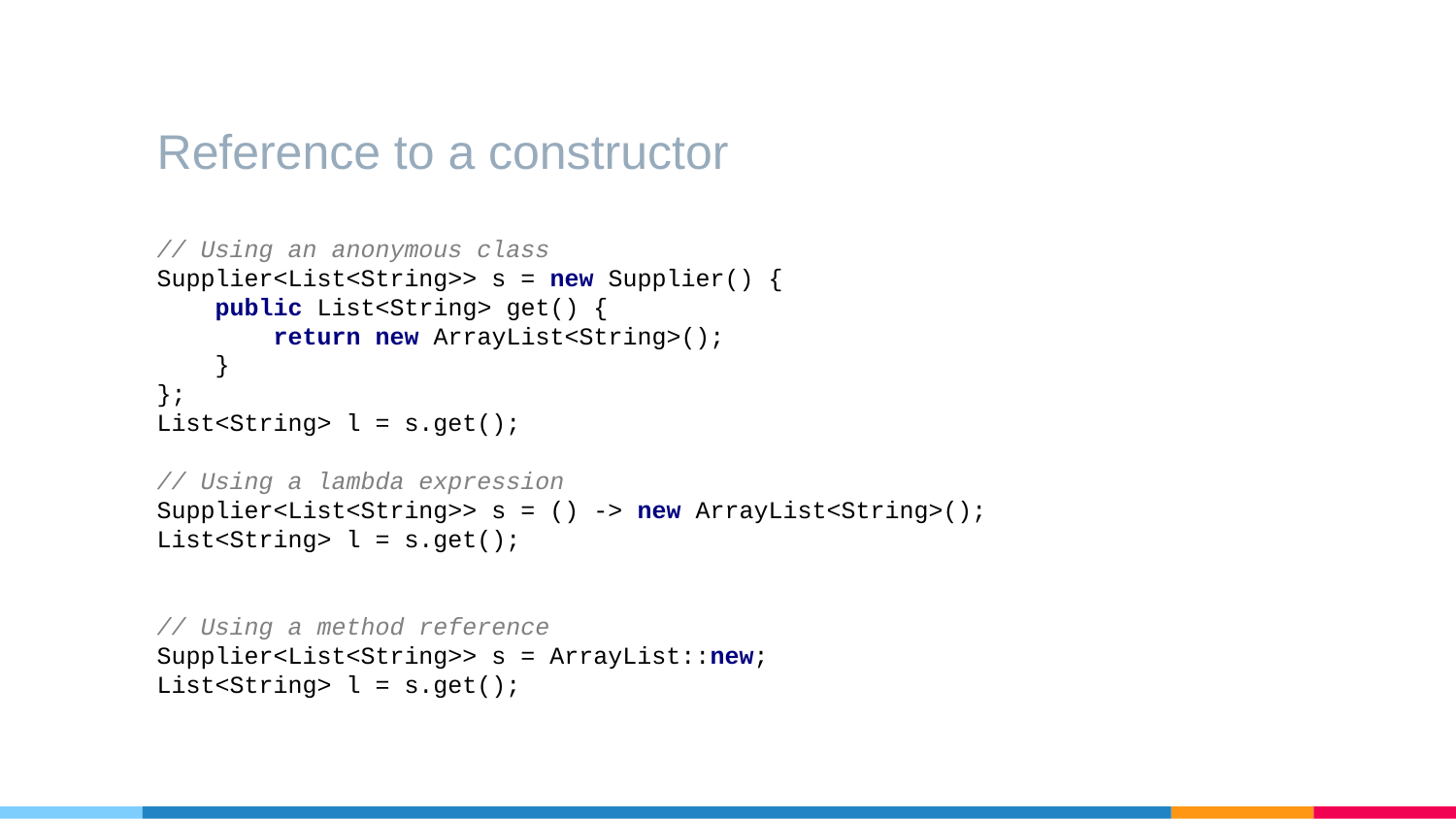

# Reference to a constructor
// Using an anonymous class
Supplier<List<String>> s = new Supplier() {
    public List<String> get() {
        return new ArrayList<String>();
    }
};
List<String> l = s.get();
// Using a lambda expression
Supplier<List<String>> s = () -> new ArrayList<String>();
List<String> l = s.get();
// Using a method reference
Supplier<List<String>> s = ArrayList::new;
List<String> l = s.get();